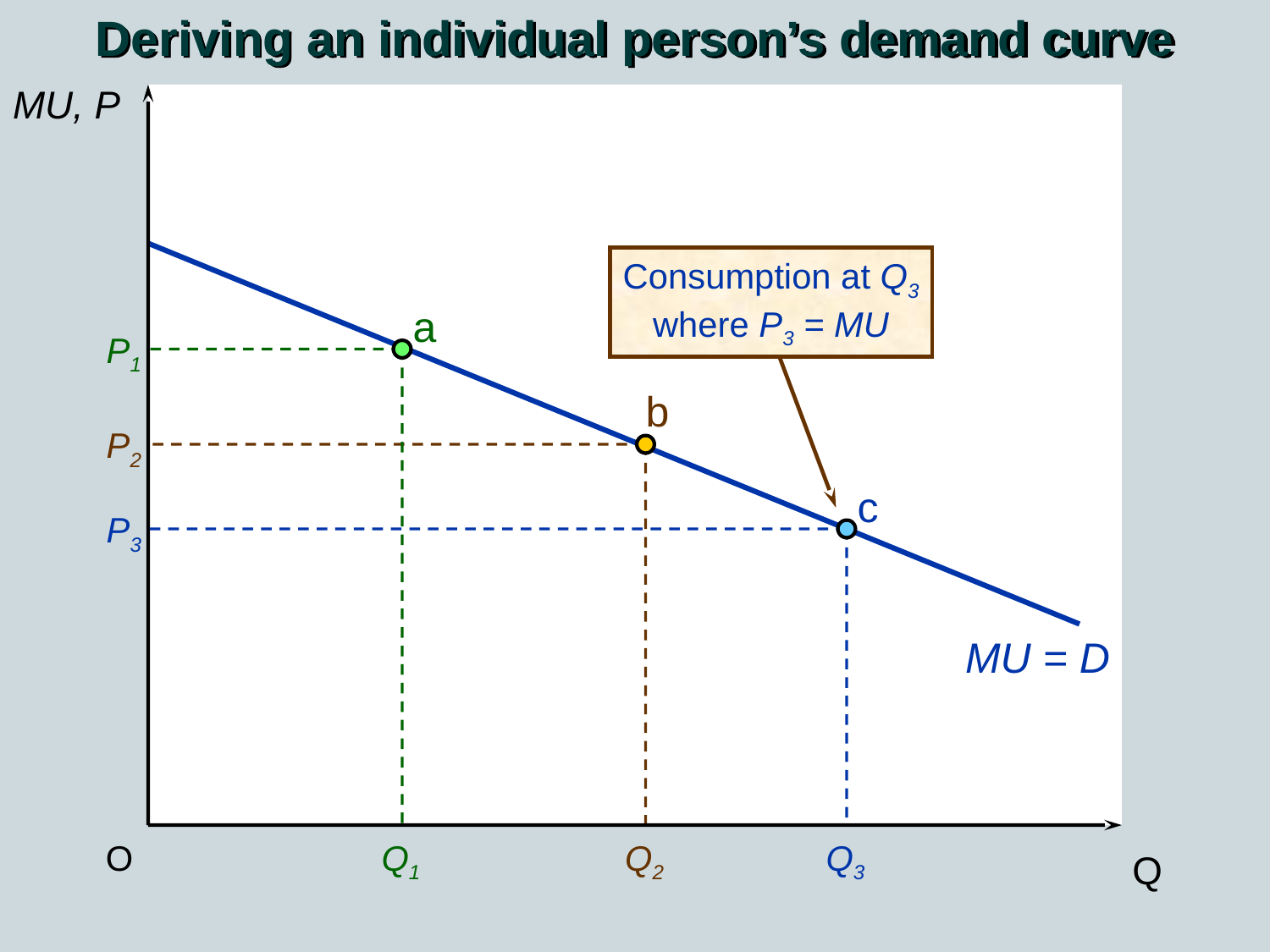

Deriving an individual person’s demand curve
MU, P

Consumption at Q3
where P3 = MU

a
P1

b
P2

c
P3

Q3
MU = D

O
Q1
Q2
Q